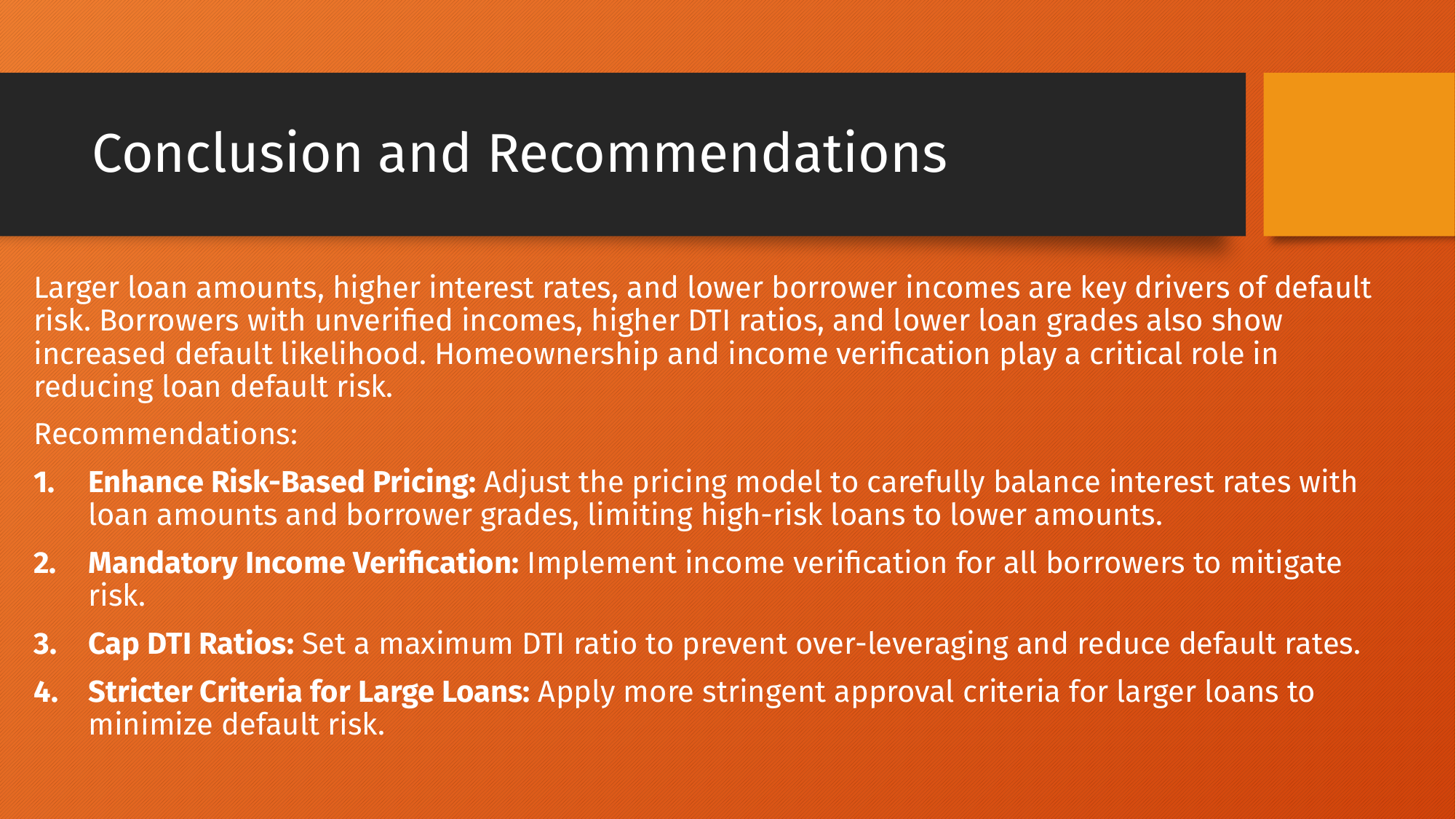

# Conclusion and Recommendations
Larger loan amounts, higher interest rates, and lower borrower incomes are key drivers of default risk. Borrowers with unverified incomes, higher DTI ratios, and lower loan grades also show increased default likelihood. Homeownership and income verification play a critical role in reducing loan default risk.
Recommendations:
Enhance Risk-Based Pricing: Adjust the pricing model to carefully balance interest rates with loan amounts and borrower grades, limiting high-risk loans to lower amounts.
Mandatory Income Verification: Implement income verification for all borrowers to mitigate risk.
Cap DTI Ratios: Set a maximum DTI ratio to prevent over-leveraging and reduce default rates.
Stricter Criteria for Large Loans: Apply more stringent approval criteria for larger loans to minimize default risk.